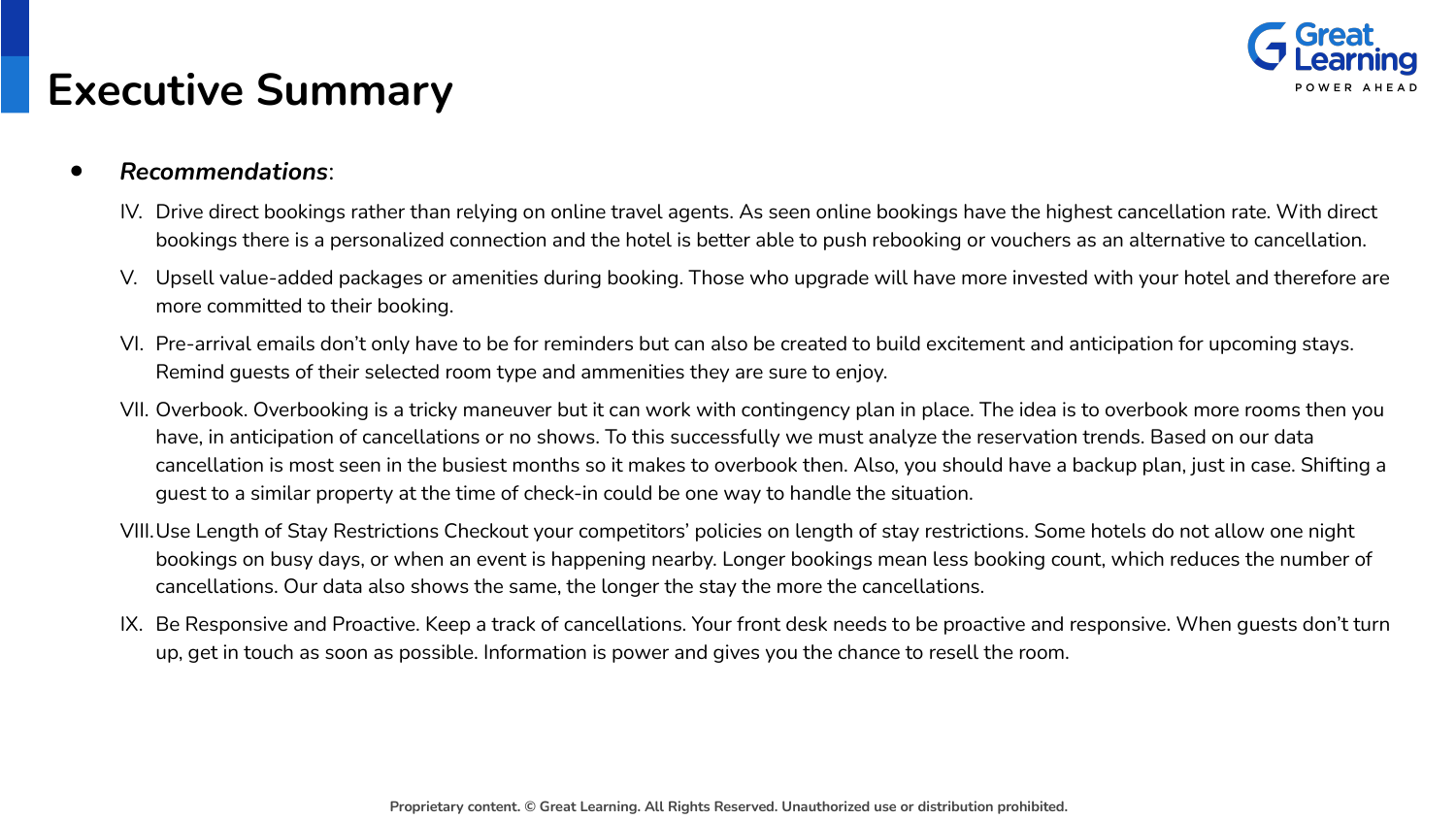

# Executive Summary
Recommendations:
Drive direct bookings rather than relying on online travel agents. As seen online bookings have the highest cancellation rate. With direct bookings there is a personalized connection and the hotel is better able to push rebooking or vouchers as an alternative to cancellation.
Upsell value-added packages or amenities during booking. Those who upgrade will have more invested with your hotel and therefore are more committed to their booking.
Pre-arrival emails don’t only have to be for reminders but can also be created to build excitement and anticipation for upcoming stays. Remind guests of their selected room type and ammenities they are sure to enjoy.
Overbook. Overbooking is a tricky maneuver but it can work with contingency plan in place. The idea is to overbook more rooms then you have, in anticipation of cancellations or no shows. To this successfully we must analyze the reservation trends. Based on our data cancellation is most seen in the busiest months so it makes to overbook then. Also, you should have a backup plan, just in case. Shifting a guest to a similar property at the time of check-in could be one way to handle the situation.
Use Length of Stay Restrictions Checkout your competitors’ policies on length of stay restrictions. Some hotels do not allow one night bookings on busy days, or when an event is happening nearby. Longer bookings mean less booking count, which reduces the number of cancellations. Our data also shows the same, the longer the stay the more the cancellations.
Be Responsive and Proactive. Keep a track of cancellations. Your front desk needs to be proactive and responsive. When guests don’t turn up, get in touch as soon as possible. Information is power and gives you the chance to resell the room.